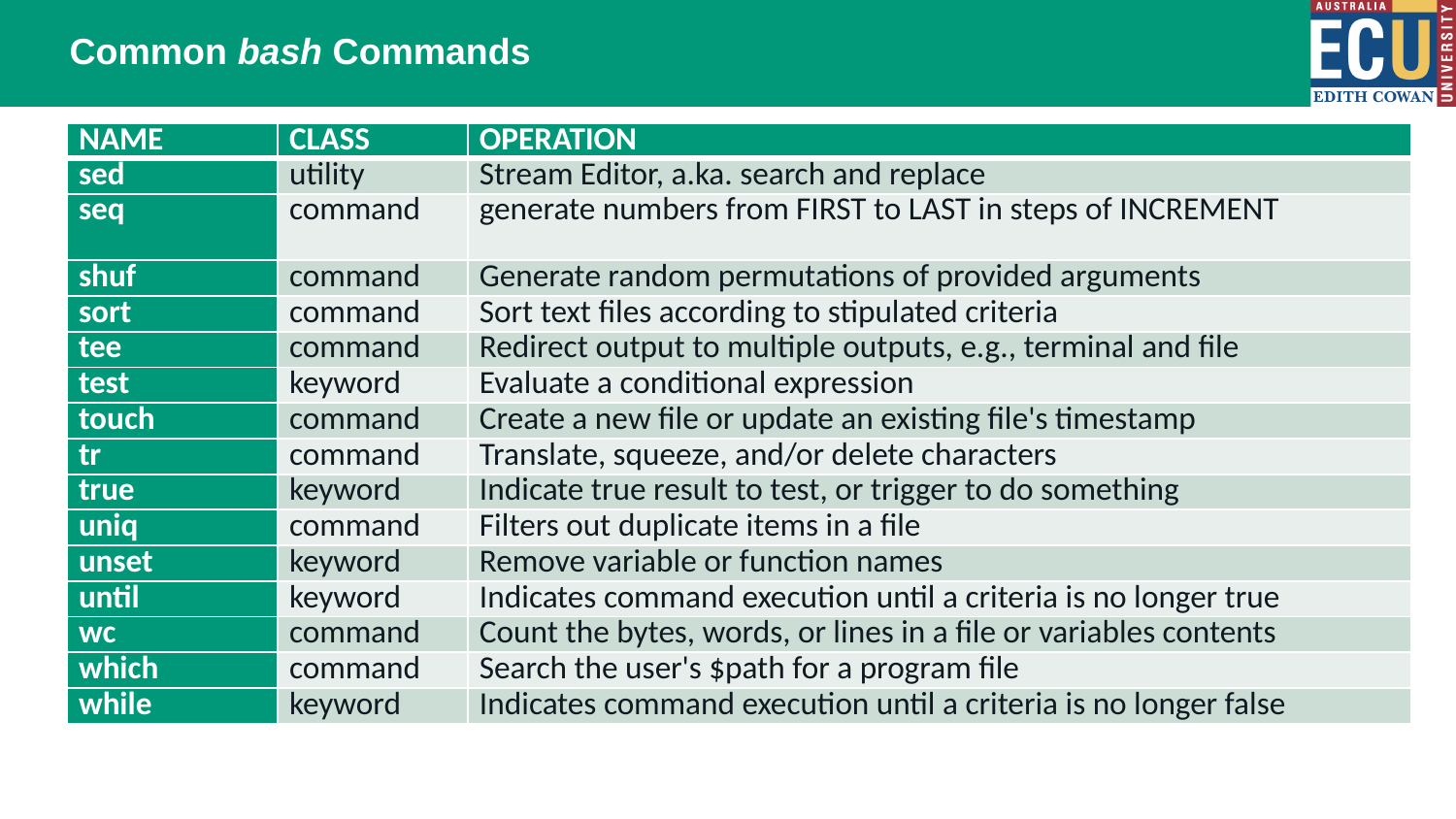

# Common bash Commands
| NAME | CLASS | OPERATION |
| --- | --- | --- |
| sed | utility | Stream Editor, a.ka. search and replace |
| seq | command | generate numbers from FIRST to LAST in steps of INCREMENT |
| shuf | command | Generate random permutations of provided arguments |
| sort | command | Sort text files according to stipulated criteria |
| tee | command | Redirect output to multiple outputs, e.g., terminal and file |
| test | keyword | Evaluate a conditional expression |
| touch | command | Create a new file or update an existing file's timestamp |
| tr | command | Translate, squeeze, and/or delete characters |
| true | keyword | Indicate true result to test, or trigger to do something |
| uniq | command | Filters out duplicate items in a file |
| unset | keyword | Remove variable or function names |
| until | keyword | Indicates command execution until a criteria is no longer true |
| wc | command | Count the bytes, words, or lines in a file or variables contents |
| which | command | Search the user's $path for a program file |
| while | keyword | Indicates command execution until a criteria is no longer false |